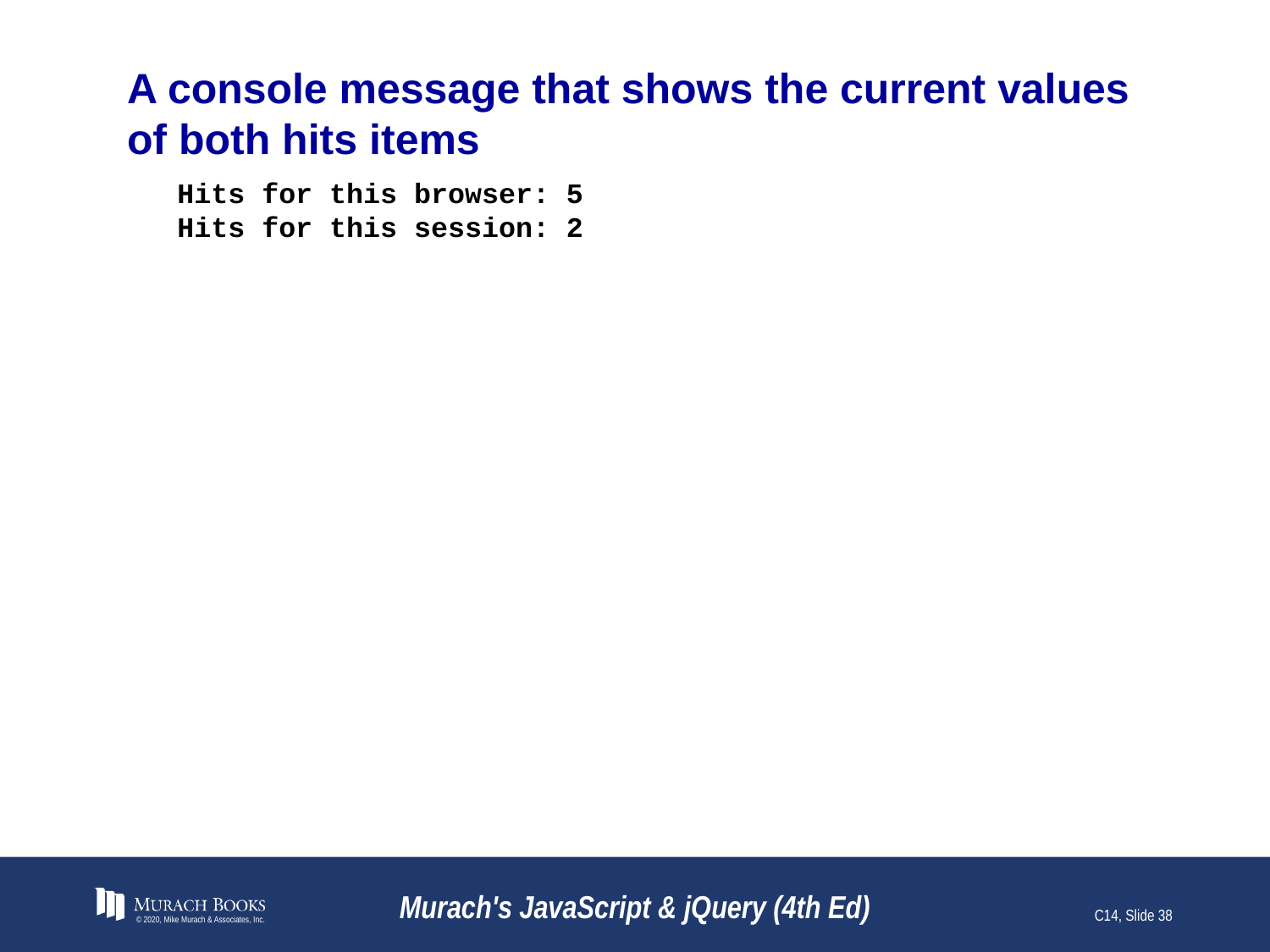

# A console message that shows the current values of both hits items
Hits for this browser: 5
Hits for this session: 2

© 2020, Mike Murach & Associates, Inc.
Murach's JavaScript & jQuery (4th Ed)

C14, Slide 38